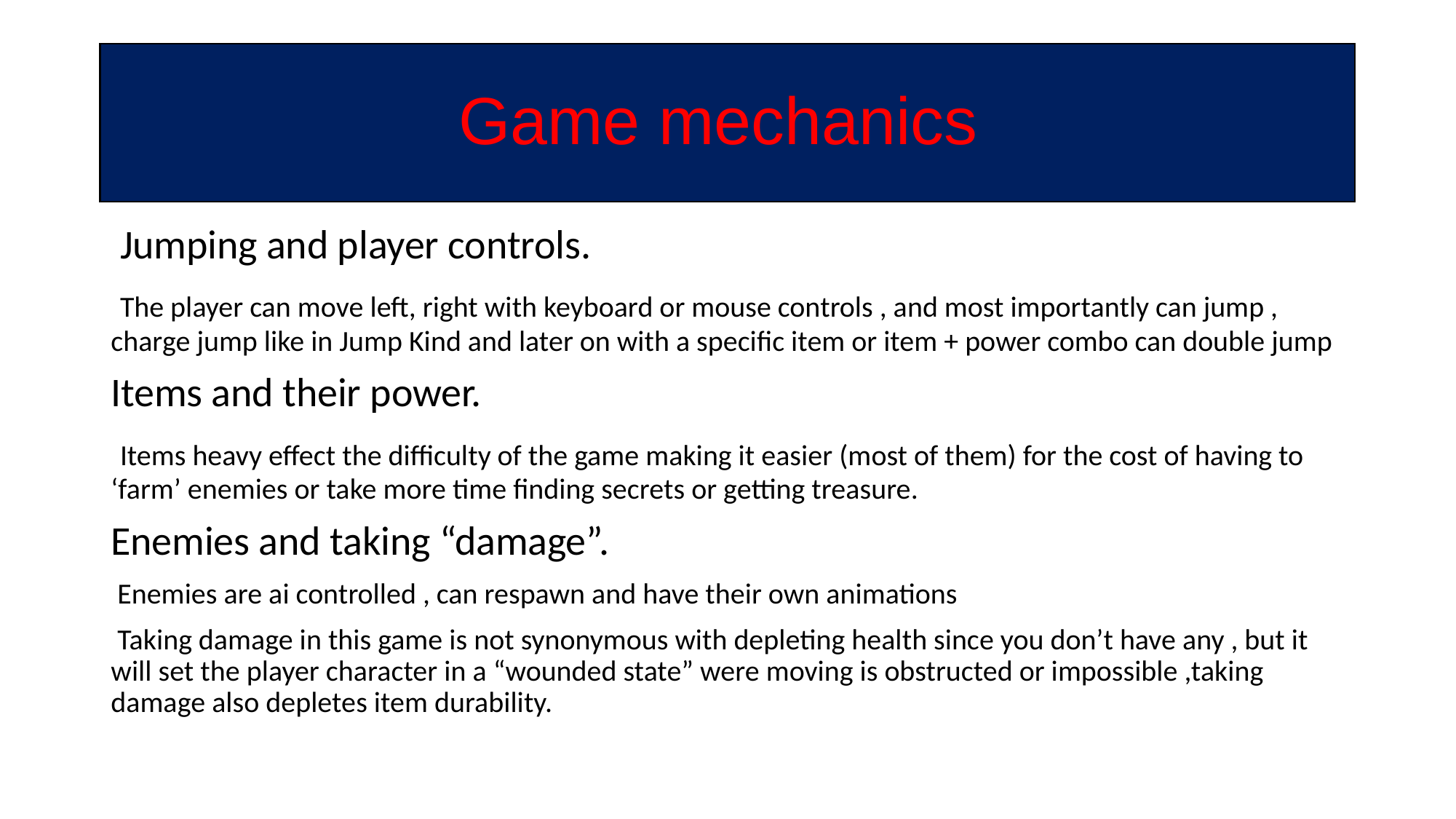

# Game mechanics
 Jumping and player controls.
 The player can move left, right with keyboard or mouse controls , and most importantly can jump , charge jump like in Jump Kind and later on with a specific item or item + power combo can double jump
Items and their power.
 Items heavy effect the difficulty of the game making it easier (most of them) for the cost of having to ‘farm’ enemies or take more time finding secrets or getting treasure.
Enemies and taking “damage”.
 Enemies are ai controlled , can respawn and have their own animations
 Taking damage in this game is not synonymous with depleting health since you don’t have any , but it will set the player character in a “wounded state” were moving is obstructed or impossible ,taking damage also depletes item durability.